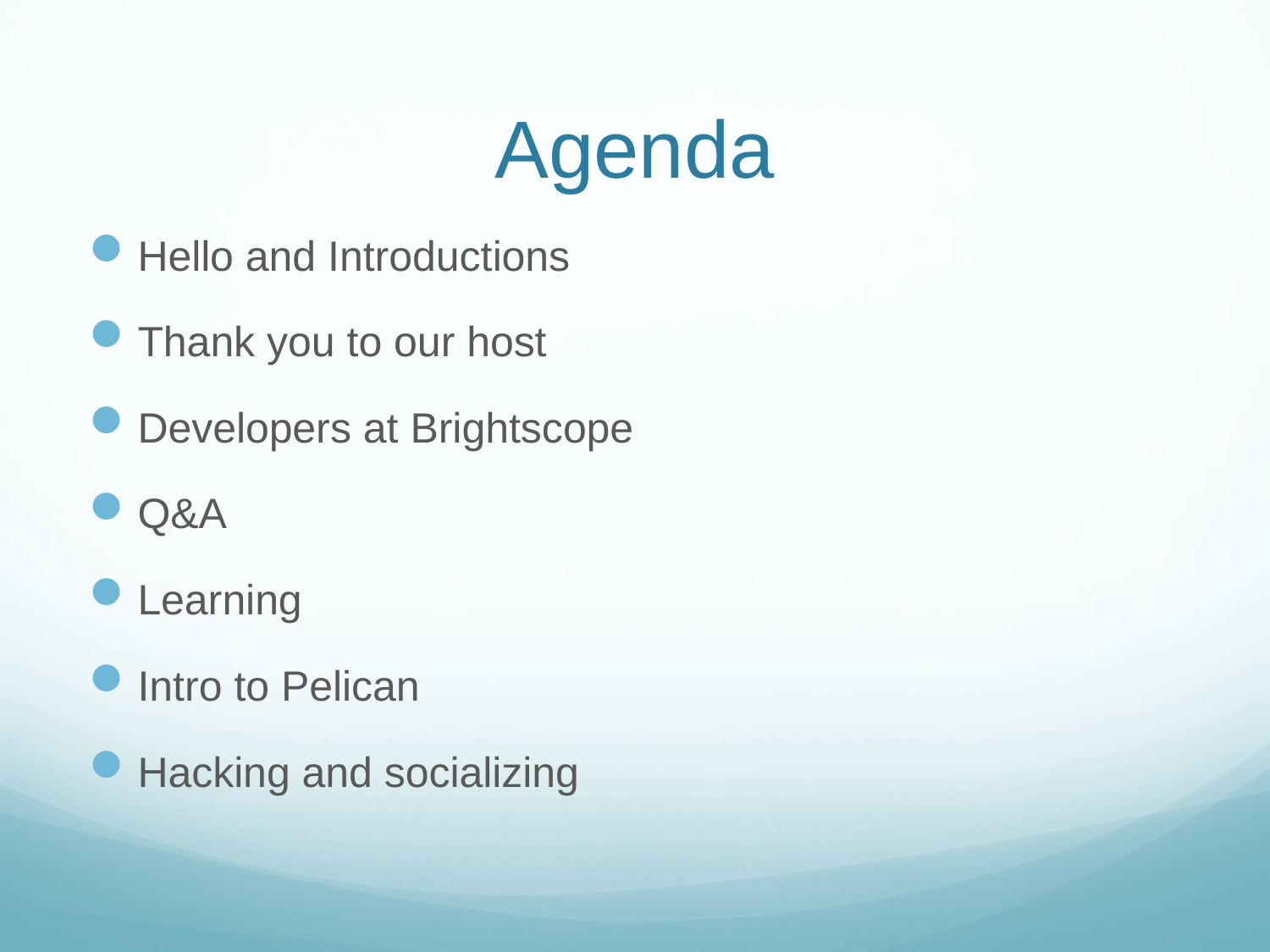

# Agenda
Hello and Introductions
Thank you to our host
Developers at Brightscope
Q&A
Learning
Intro to Pelican
Hacking and socializing